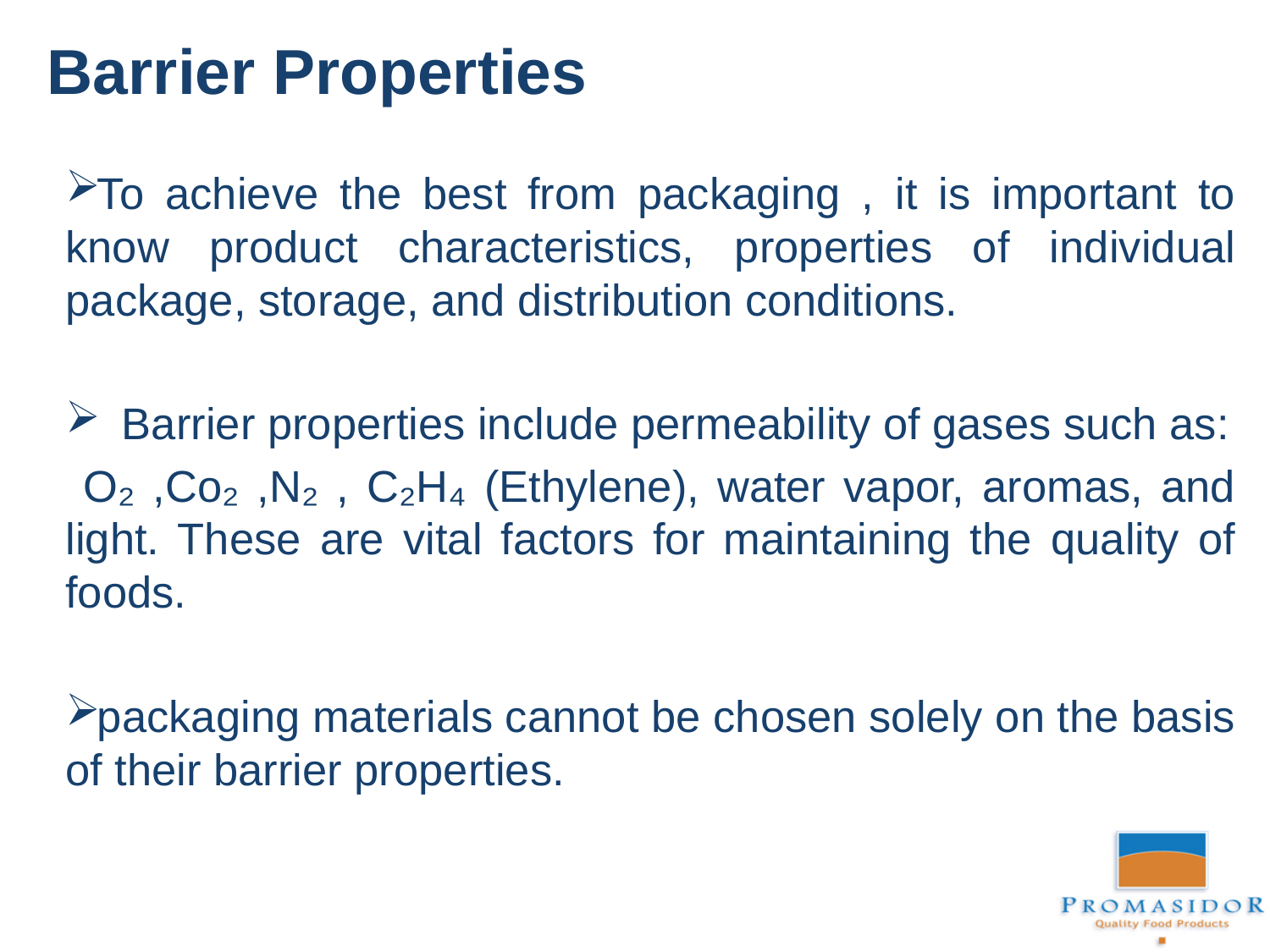

Barrier Properties
To achieve the best from packaging , it is important to know product characteristics, properties of individual package, storage, and distribution conditions.

  Barrier properties include permeability of gases such as:
 O₂ ,Co₂ ,N₂ , C₂H₄ (Ethylene), water vapor, aromas, and light. These are vital factors for maintaining the quality of foods.

packaging materials cannot be chosen solely on the basis of their barrier properties.